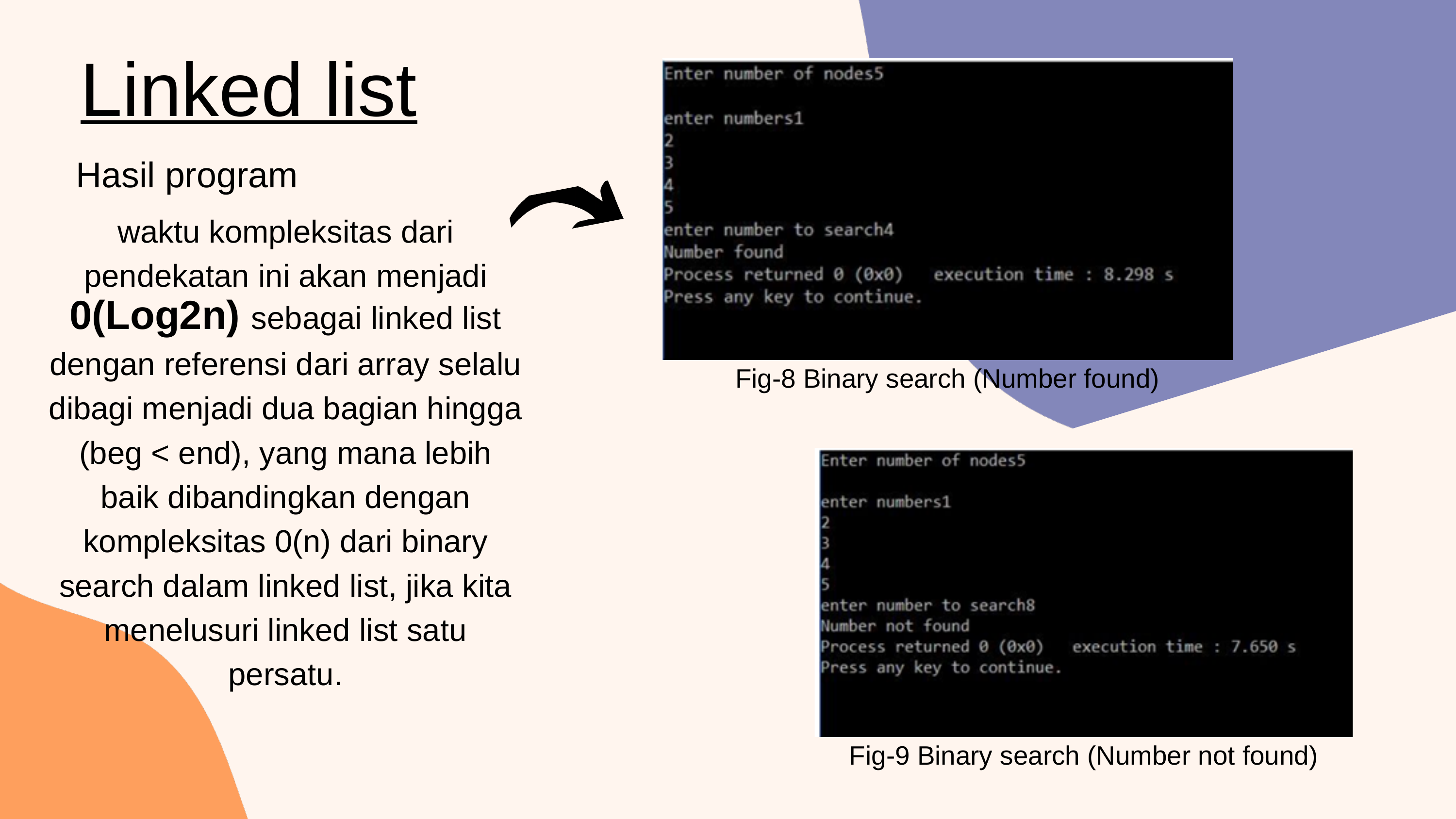

Linked list

Hasil program

waktu kompleksitas dari pendekatan ini akan menjadi 0(Log2n) sebagai linked list dengan referensi dari array selalu dibagi menjadi dua bagian hingga (beg < end), yang mana lebih baik dibandingkan dengan kompleksitas 0(n) dari binary search dalam linked list, jika kita menelusuri linked list satu persatu.
Fig-8 Binary search (Number found)

Fig-9 Binary search (Number not found)